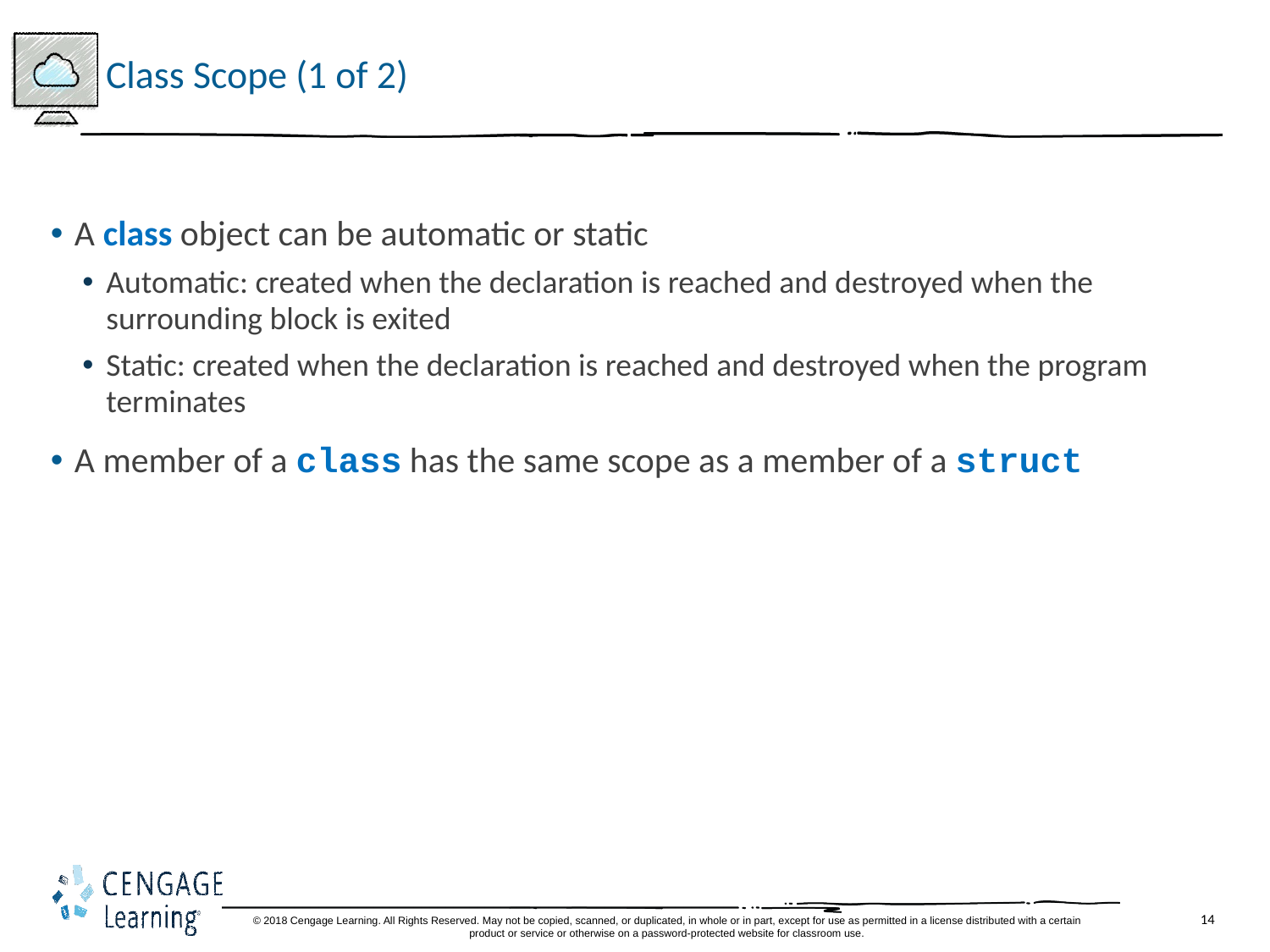

# Class Scope (1 of 2)
A class object can be automatic or static
Automatic: created when the declaration is reached and destroyed when the surrounding block is exited
Static: created when the declaration is reached and destroyed when the program terminates
A member of a class has the same scope as a member of a struct